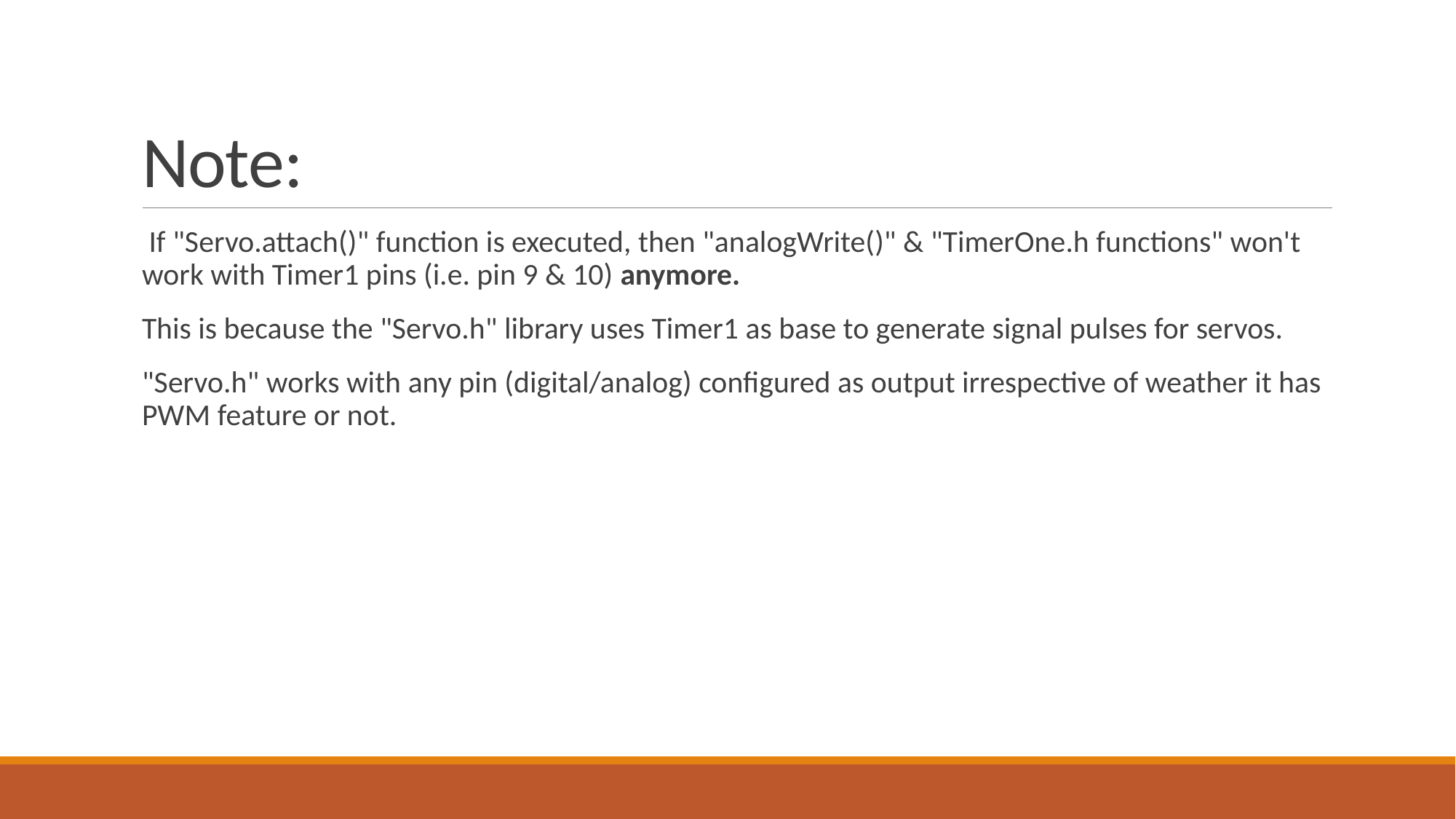

# Note:
 If "Servo.attach()" function is executed, then "analogWrite()" & "TimerOne.h functions" won't work with Timer1 pins (i.e. pin 9 & 10) anymore.
This is because the "Servo.h" library uses Timer1 as base to generate signal pulses for servos.
"Servo.h" works with any pin (digital/analog) configured as output irrespective of weather it has PWM feature or not.